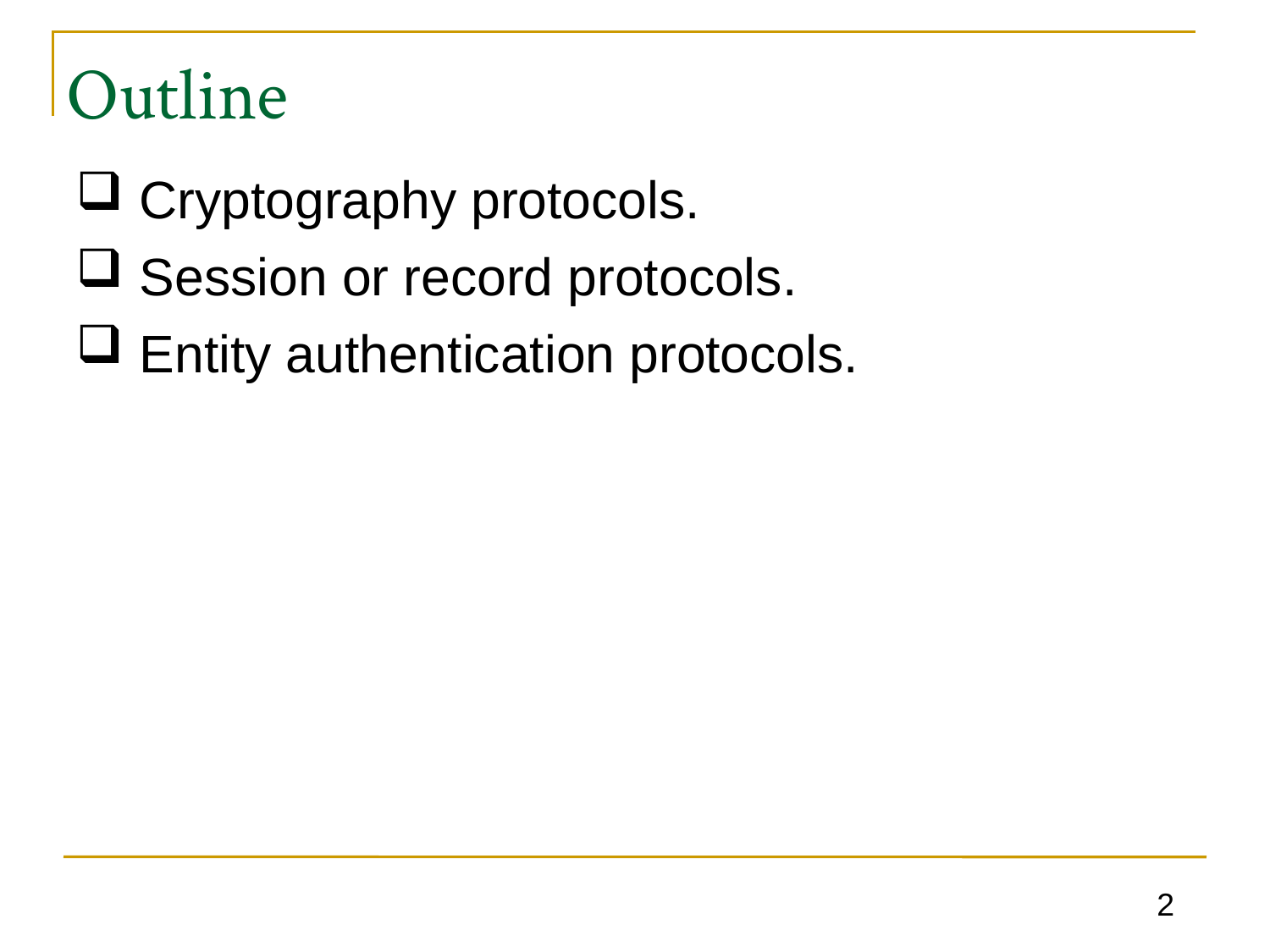

# Outline
Cryptography protocols.
Session or record protocols.
Entity authentication protocols.

2